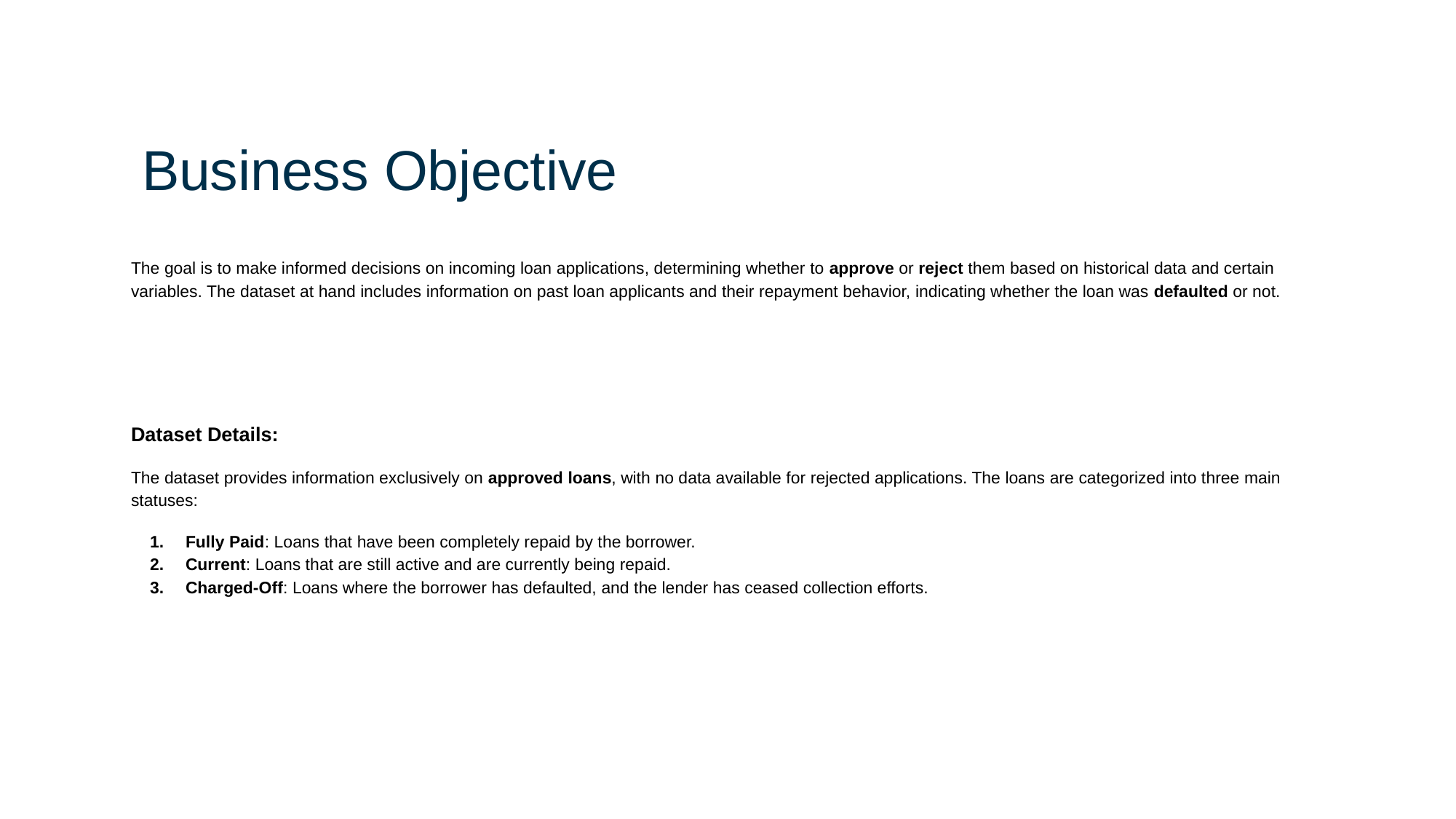

# Business Objective

The goal is to make informed decisions on incoming loan applications, determining whether to approve or reject them based on historical data and certain variables. The dataset at hand includes information on past loan applicants and their repayment behavior, indicating whether the loan was defaulted or not.

Dataset Details:
The dataset provides information exclusively on approved loans, with no data available for rejected applications. The loans are categorized into three main statuses:
Fully Paid: Loans that have been completely repaid by the borrower.
Current: Loans that are still active and are currently being repaid.
Charged-Off: Loans where the borrower has defaulted, and the lender has ceased collection efforts.